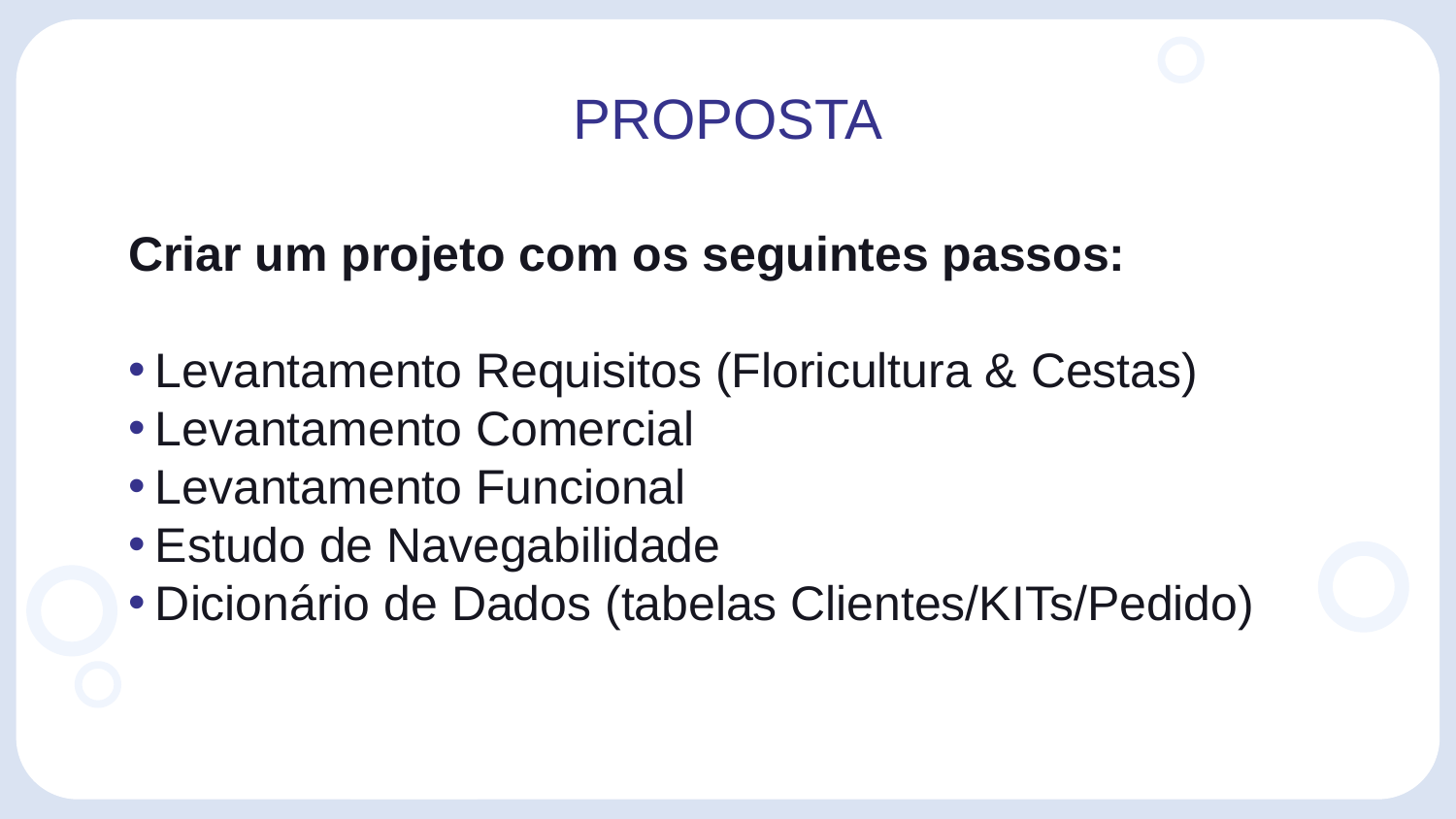

# PROPOSTA
Criar um projeto com os seguintes passos:

Levantamento Requisitos (Floricultura & Cestas)
Levantamento Comercial
Levantamento Funcional
Estudo de Navegabilidade
Dicionário de Dados (tabelas Clientes/KITs/Pedido)